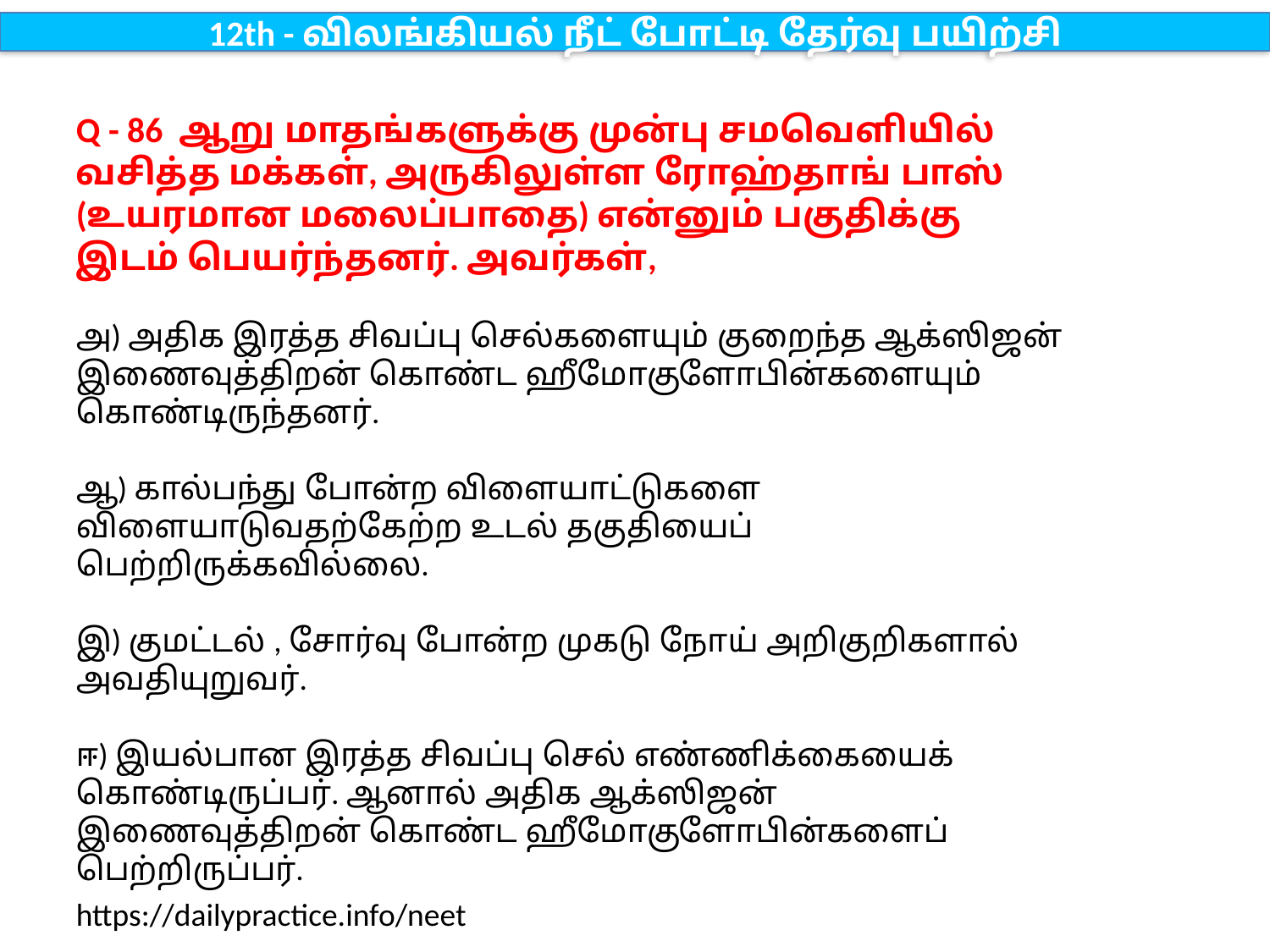

12th - விலங்கியல் நீட் போட்டி தேர்வு பயிற்சி

Q - 86  ஆறு மாதங்களுக்கு முன்பு சமவெளியில் வசித்த மக்கள், அருகிலுள்ள ரோஹ்தாங் பாஸ் (உயரமான மலைப்பாதை) என்னும் பகுதிக்கு இடம் பெயர்ந்தனர். அவர்கள்,

அ) அதிக இரத்த சிவப்பு செல்களையும் குறைந்த ஆக்ஸிஜன் இணைவுத்திறன் கொண்ட ஹீமோகுளோபின்களையும் கொண்டிருந்தனர்.

ஆ) கால்பந்து போன்ற விளையாட்டுகளை விளையாடுவதற்கேற்ற உடல் தகுதியைப் பெற்றிருக்கவில்லை.

இ) குமட்டல் , சோர்வு போன்ற முகடு நோய் அறிகுறிகளால் அவதியுறுவர்.

ஈ) இயல்பான இரத்த சிவப்பு செல் எண்ணிக்கையைக் கொண்டிருப்பர். ஆனால் அதிக ஆக்ஸிஜன் இணைவுத்திறன் கொண்ட ஹீமோகுளோபின்களைப் பெற்றிருப்பர்.
https://dailypractice.info/neet